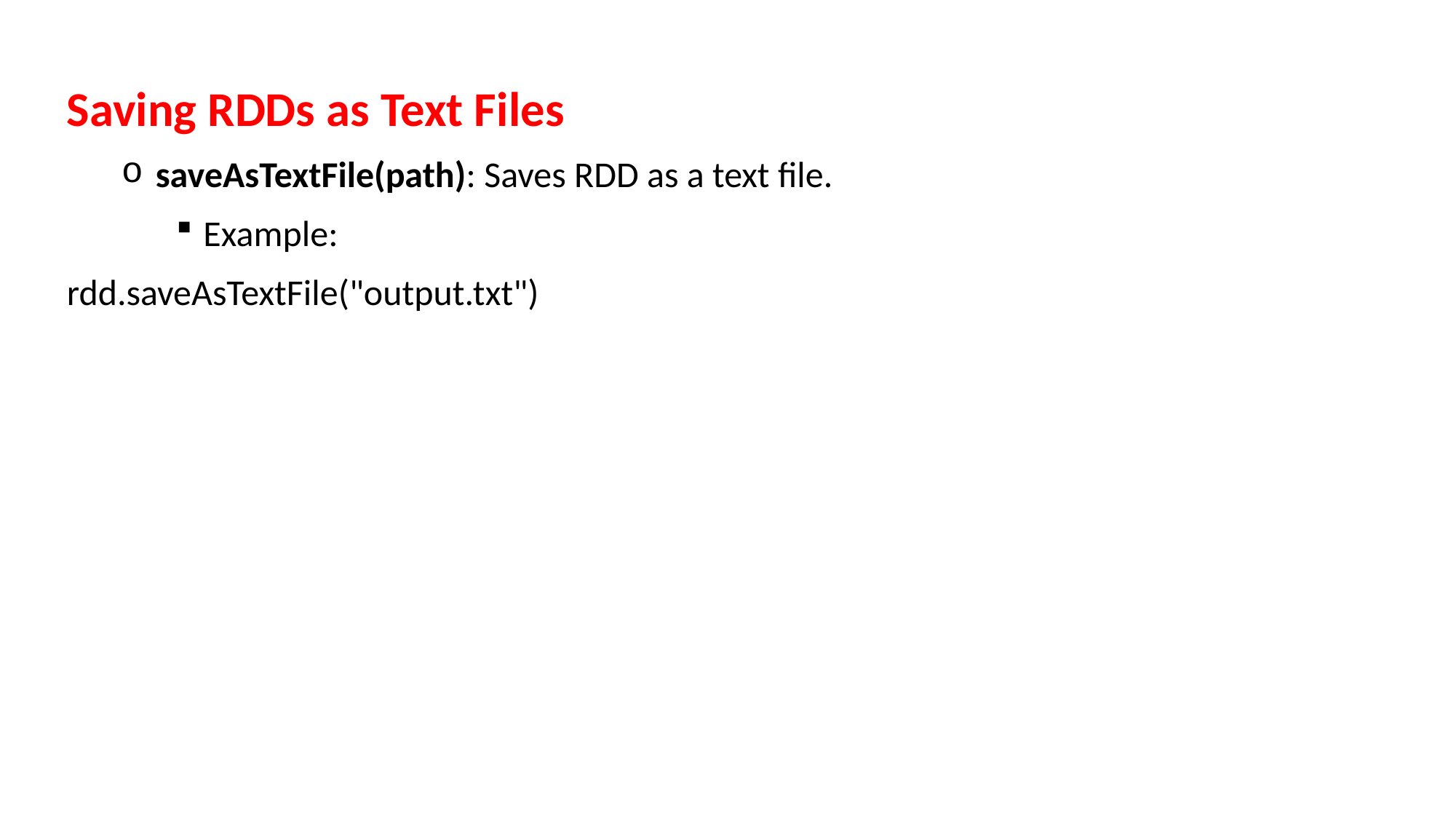

Saving RDDs as Text Files
saveAsTextFile(path): Saves RDD as a text file.
Example:
rdd.saveAsTextFile("output.txt")